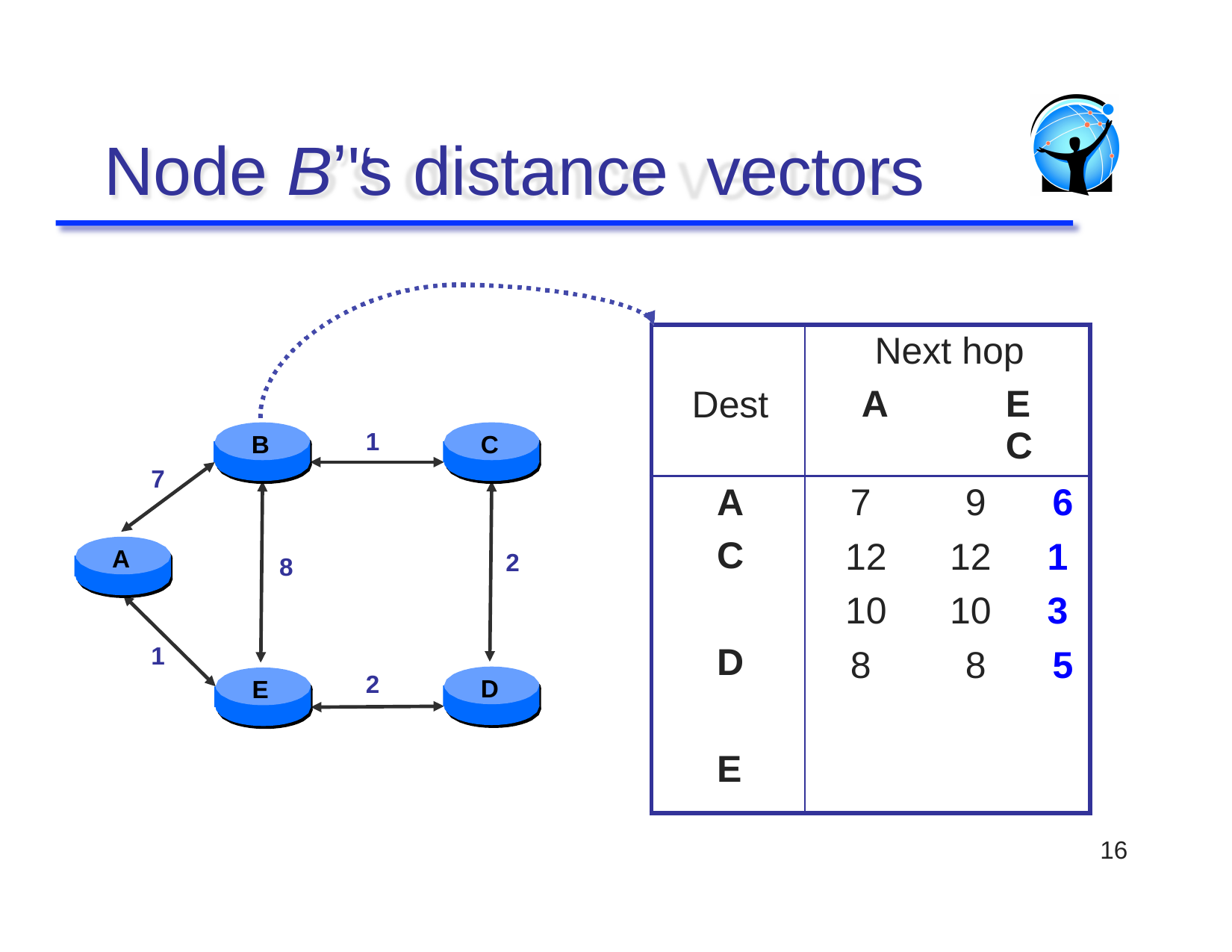

# Node Bʼ'     ‘s       distance  vectors

| Dest | Next hop A E C |
| --- | --- |
| A C D E | 7 9 6 12 12 1 10 10 3 8 8 5 |

1

B
C

7

A
2
8

1

2

D
E

16